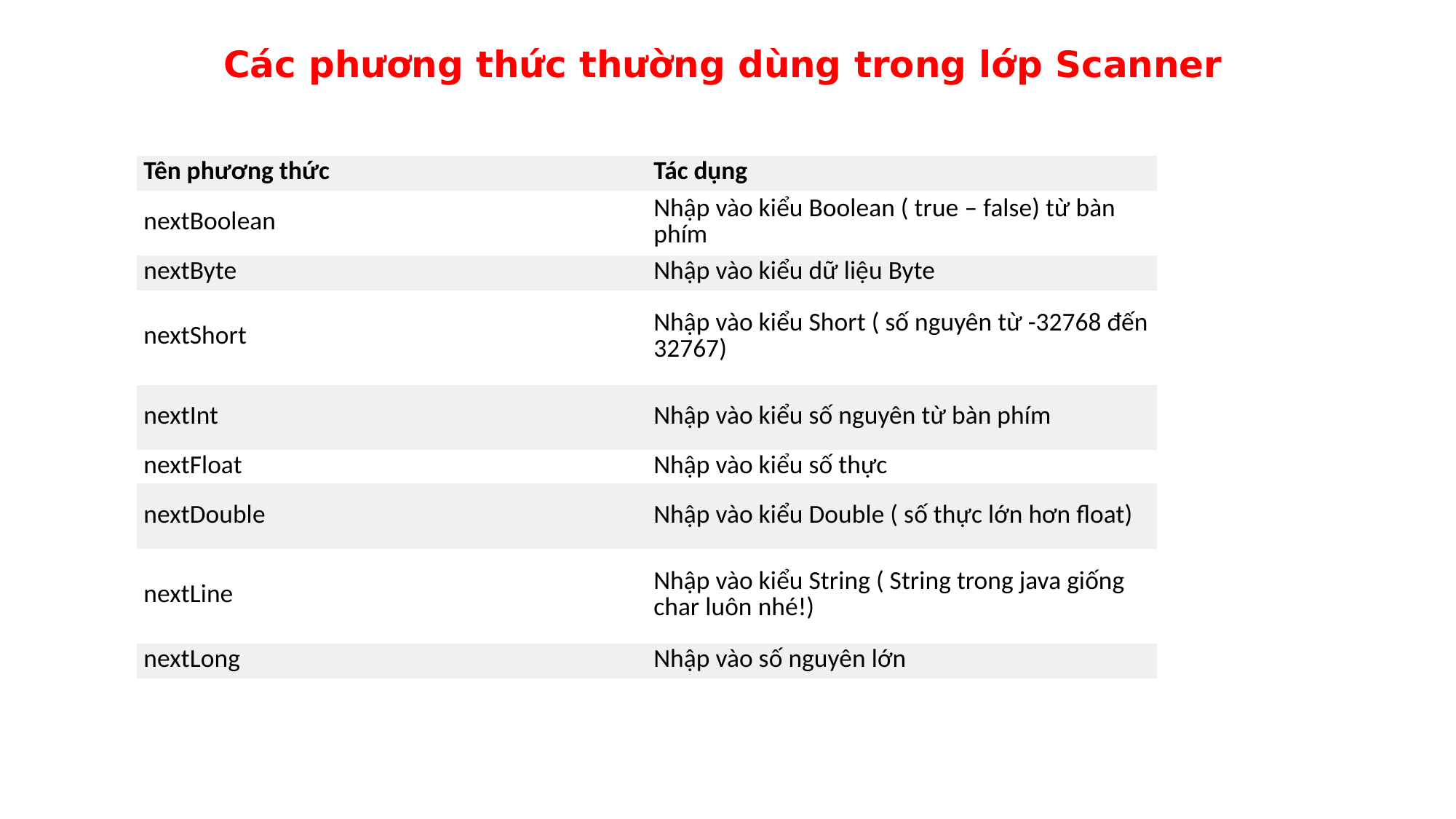

Các phương thức thường dùng trong lớp Scanner
| Tên phương thức | Tác dụng |
| --- | --- |
| nextBoolean | Nhập vào kiểu Boolean ( true – false) từ bàn phím |
| nextByte | Nhập vào kiểu dữ liệu Byte |
| nextShort | Nhập vào kiểu Short ( số nguyên từ -32768 đến 32767) |
| nextInt | Nhập vào kiểu số nguyên từ bàn phím |
| nextFloat | Nhập vào kiểu số thực |
| nextDouble | Nhập vào kiểu Double ( số thực lớn hơn float) |
| nextLine | Nhập vào kiểu String ( String trong java giống char luôn nhé!) |
| nextLong | Nhập vào số nguyên lớn |